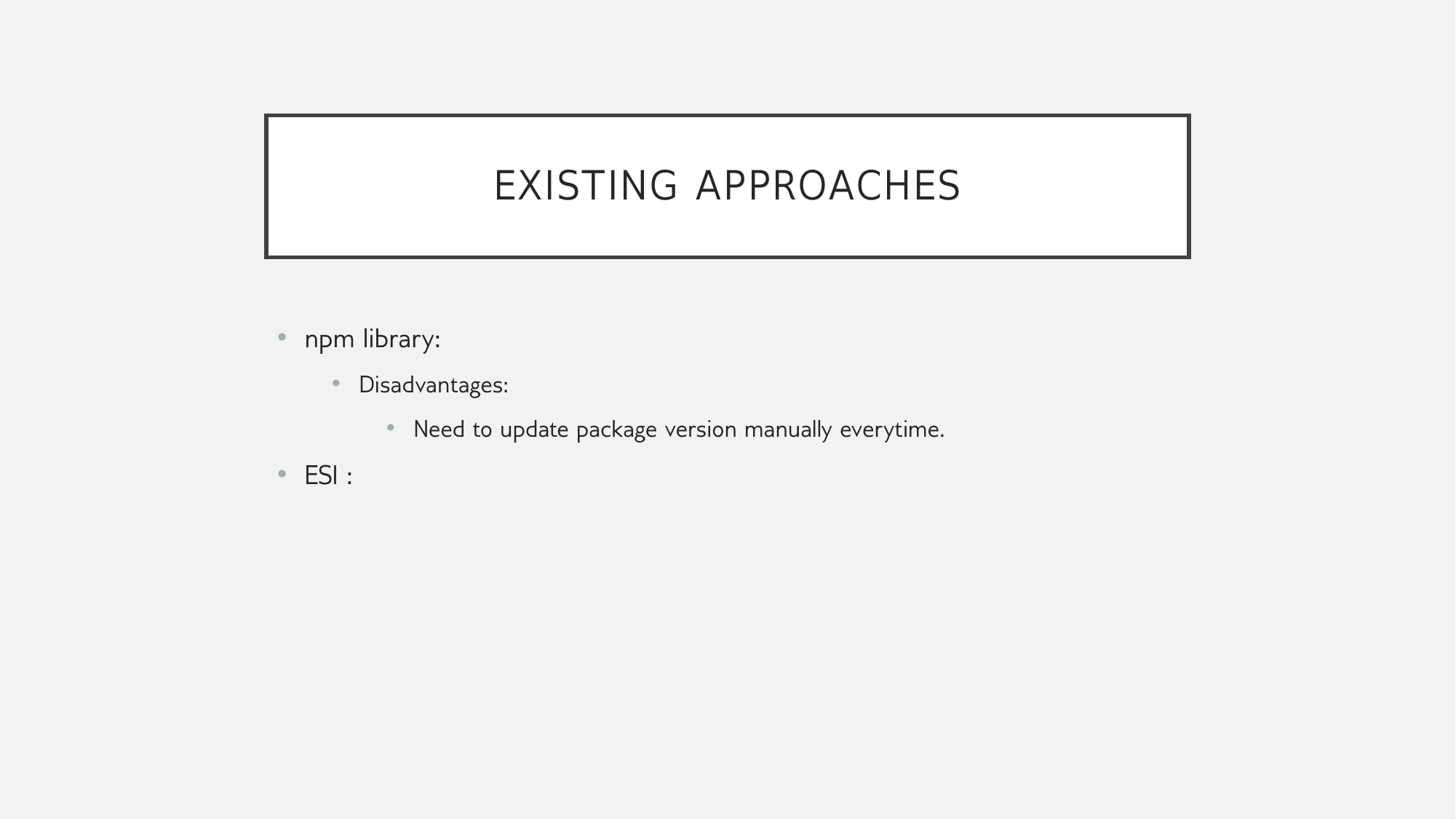

# Existing Approaches
npm library:
Disadvantages:
Need to update package version manually everytime.
ESI :